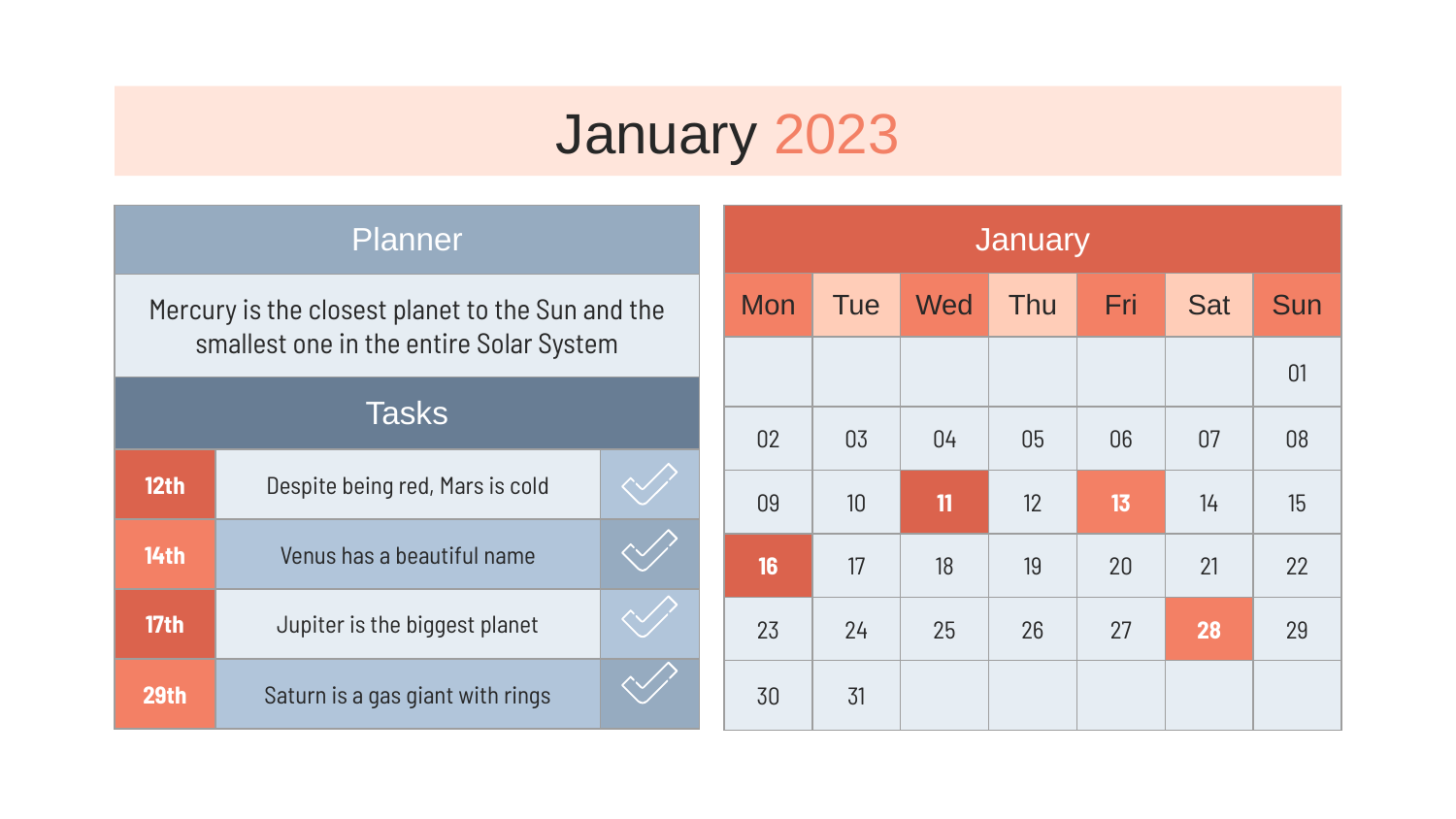

# January 2023
| Planner |  |  |
| --- | --- | --- |
| Mercury is the closest planet to the Sun and the smallest one in the entire Solar System |  |  |
| Tasks |  |  |
| 12th | Despite being red, Mars is cold |  |
| 14th | Venus has a beautiful name |  |
| 17th | Jupiter is the biggest planet |  |
| 29th | Saturn is a gas giant with rings |  |
| January |  |  |  |  |  |  |
| --- | --- | --- | --- | --- | --- | --- |
| Mon | Tue | Wed | Thu | Fri | Sat | Sun |
|  |  |  |  |  |  | 01 |
| 02 | 03 | 04 | 05 | 06 | 07 | 08 |
| 09 | 10 | 11 | 12 | 13 | 14 | 15 |
| 16 | 17 | 18 | 19 | 20 | 21 | 22 |
| 23 | 24 | 25 | 26 | 27 | 28 | 29 |
| 30 | 31 |  |  |  |  |  |